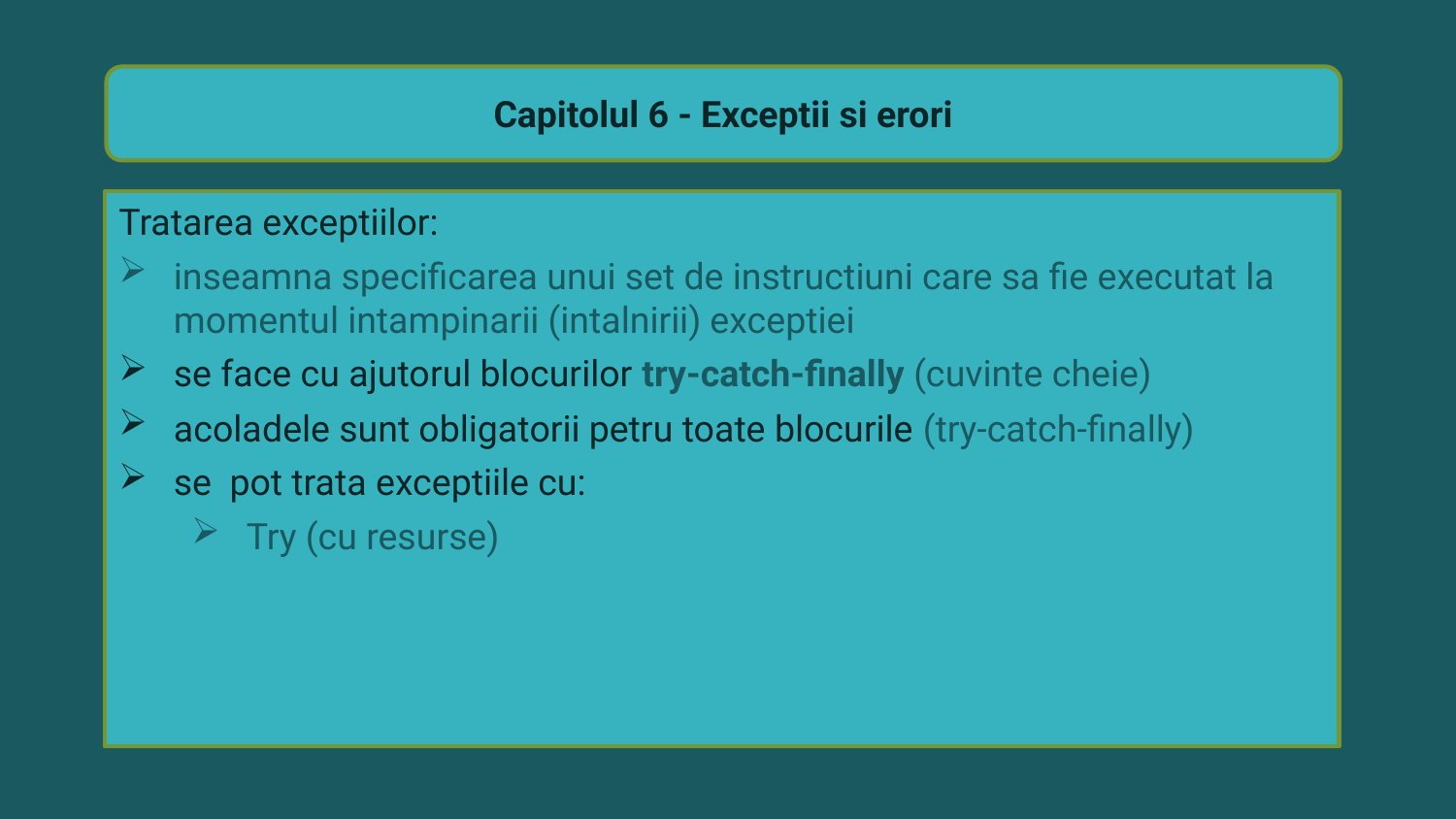

Capitolul 6 - Exceptii si erori
Tratarea exceptiilor:
inseamna specificarea unui set de instructiuni care sa fie executat la momentul intampinarii (intalnirii) exceptiei
se face cu ajutorul blocurilor try-catch-finally (cuvinte cheie)
acoladele sunt obligatorii petru toate blocurile (try-catch-finally)
se  pot trata exceptiile cu:
Try (cu resurse)